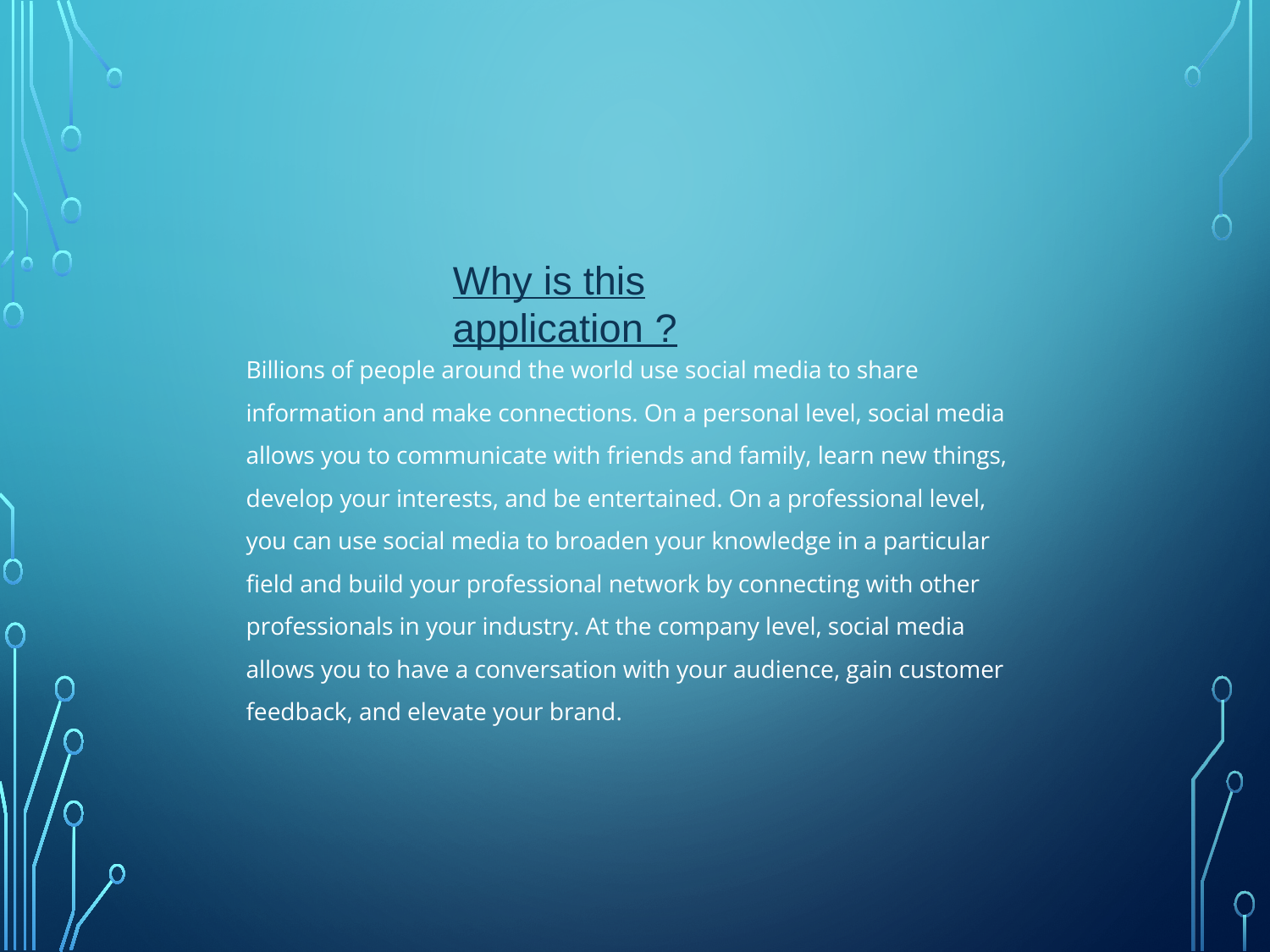

Why is this application ?

Billions of people around the world use social media to share information and make connections. On a personal level, social media allows you to communicate with friends and family, learn new things, develop your interests, and be entertained. On a professional level, you can use social media to broaden your knowledge in a particular field and build your professional network by connecting with other professionals in your industry. At the company level, social media allows you to have a conversation with your audience, gain customer feedback, and elevate your brand.